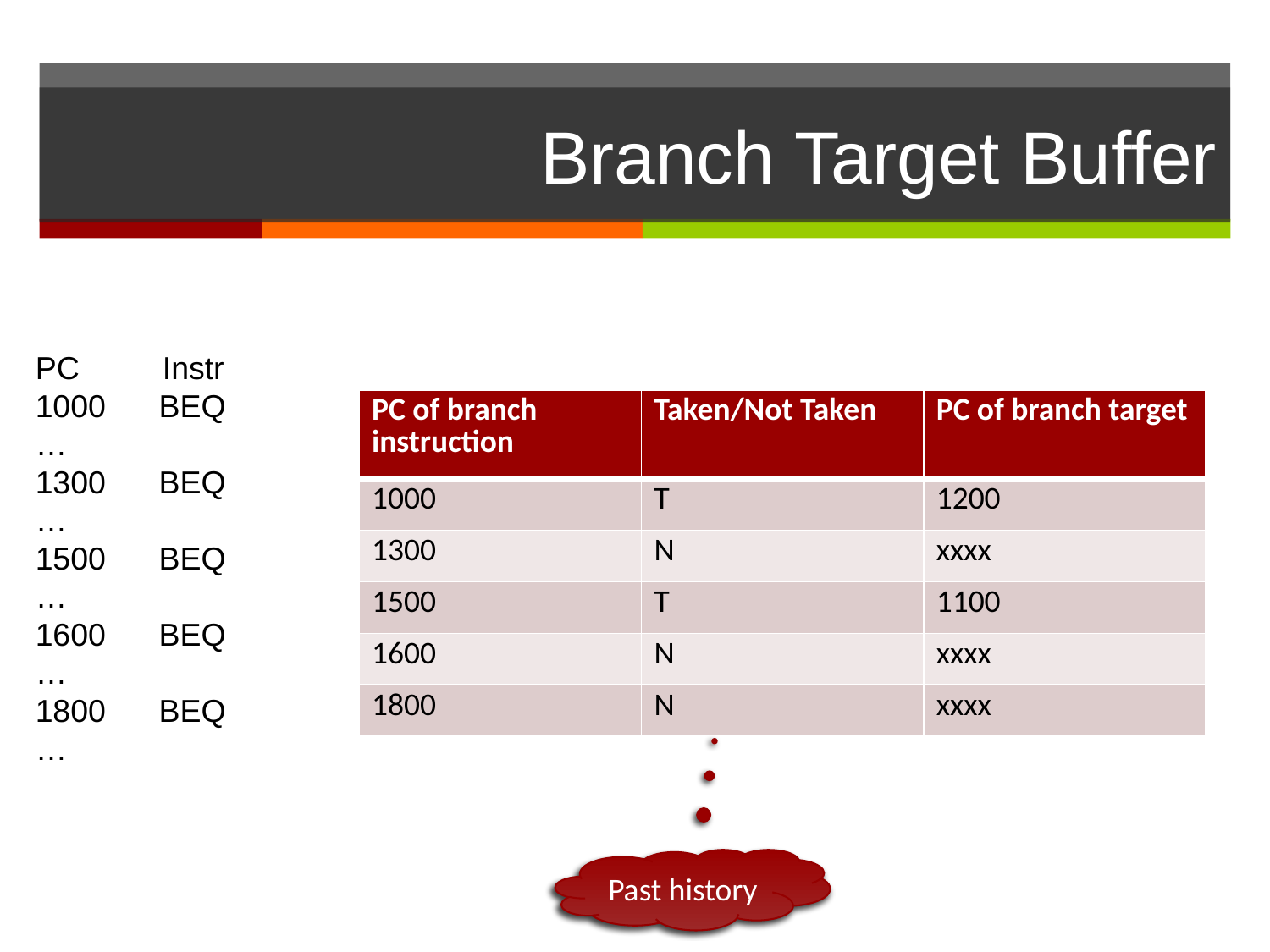

# Branch Target Buffer
PC	Instr
1000      BEQ
…
1300      BEQ
…
1500      BEQ
…
1600      BEQ
…
1800      BEQ
…
| PC of branch instruction | Taken/Not Taken | PC of branch target |
| --- | --- | --- |
| 1000 | T | 1200 |
| 1300 | N | xxxx |
| 1500 | T | 1100 |
| 1600 | N | xxxx |
| 1800 | N | xxxx |
Past history